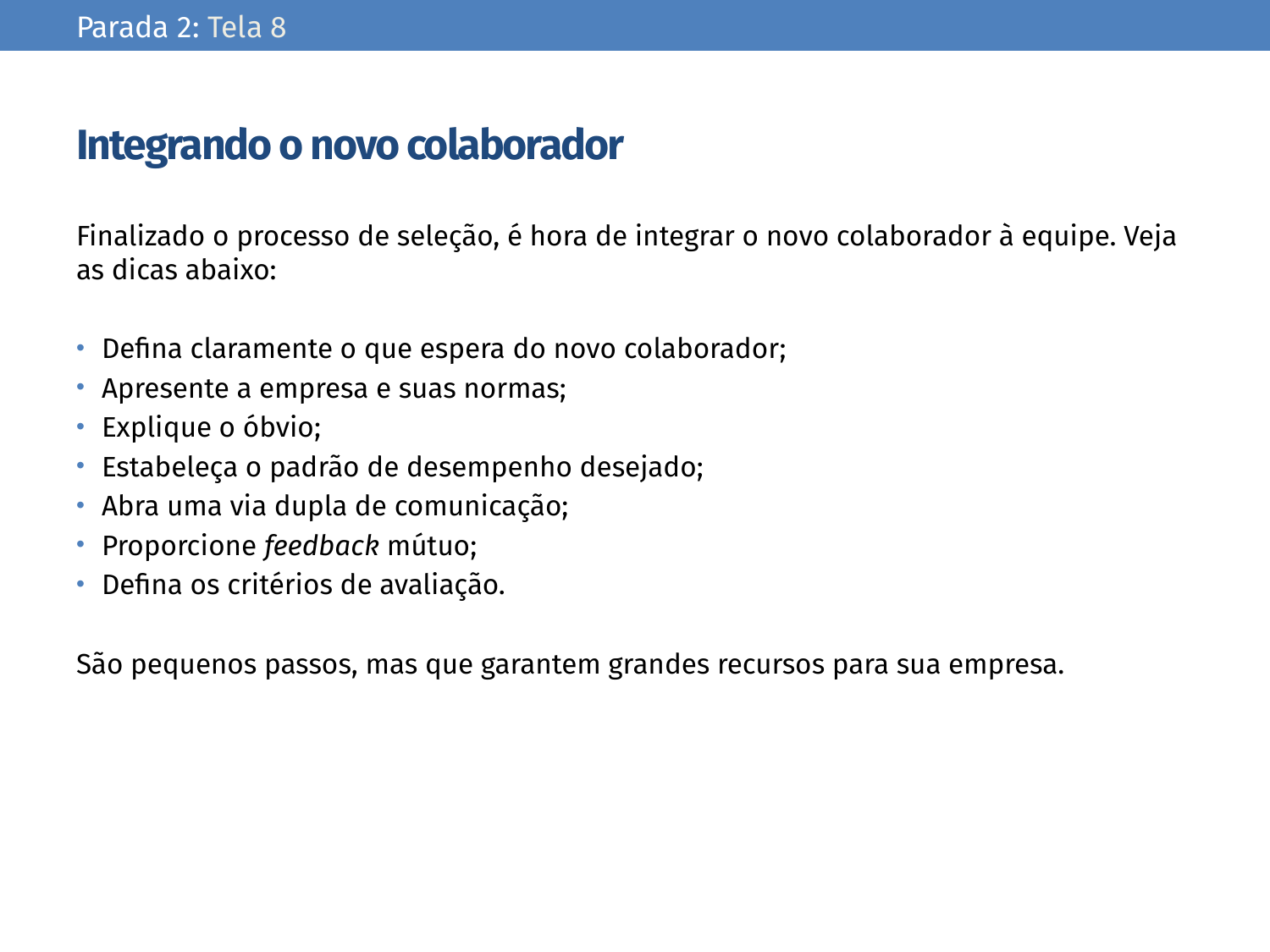

Parada 2: Tela 8
# Integrando o novo colaborador
Finalizado o processo de seleção, é hora de integrar o novo colaborador à equipe. Veja as dicas abaixo:

Defina claramente o que espera do novo colaborador;
Apresente a empresa e suas normas;
Explique o óbvio;
Estabeleça o padrão de desempenho desejado;
Abra uma via dupla de comunicação;
Proporcione feedback mútuo;
Defina os critérios de avaliação.

São pequenos passos, mas que garantem grandes recursos para sua empresa.